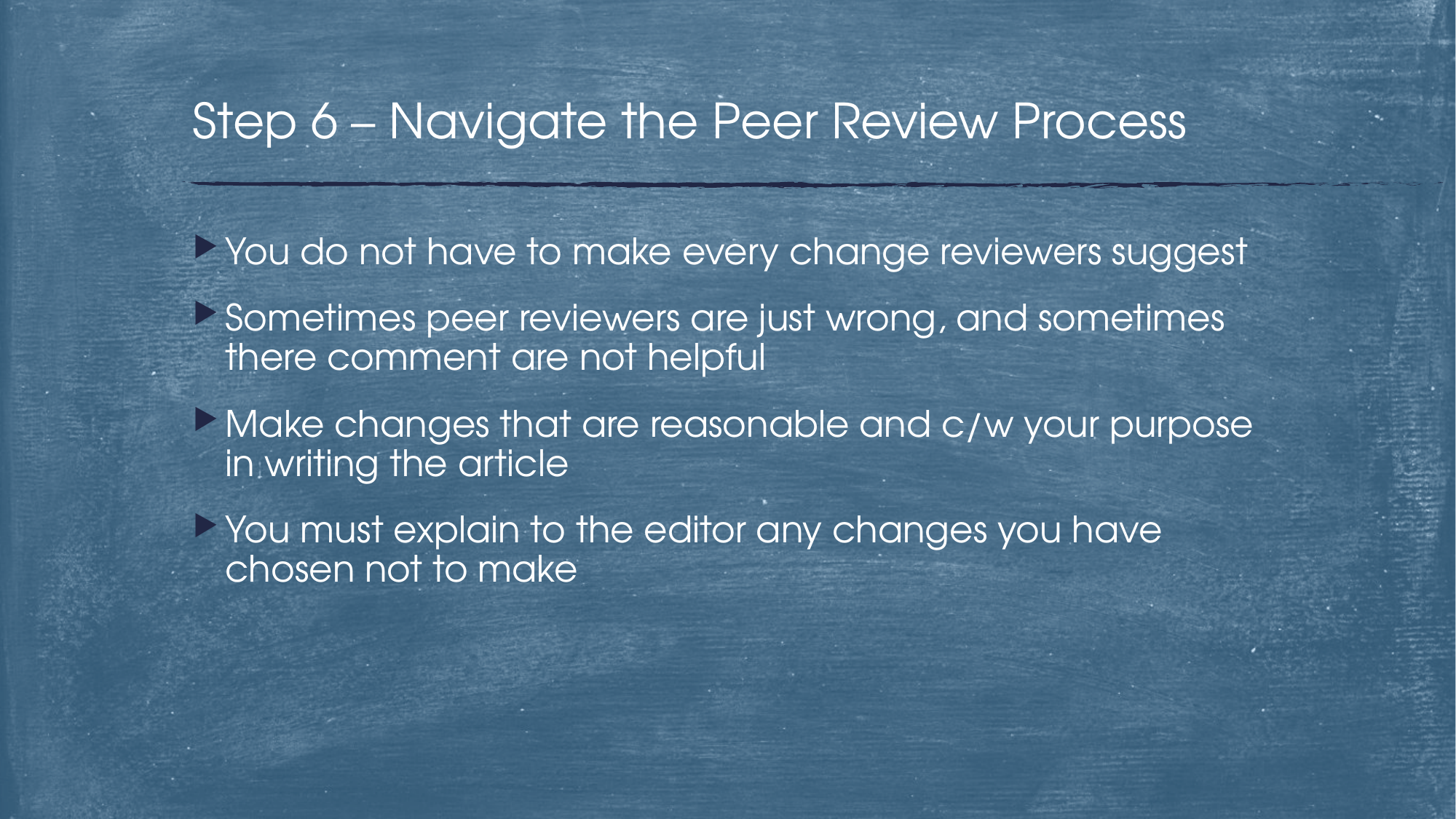

# Step 6 – Navigate the Peer Review Process
You do not have to make every change reviewers suggest
Sometimes peer reviewers are just wrong, and sometimes there comment are not helpful
Make changes that are reasonable and c/w your purpose in writing the article
You must explain to the editor any changes you have chosen not to make